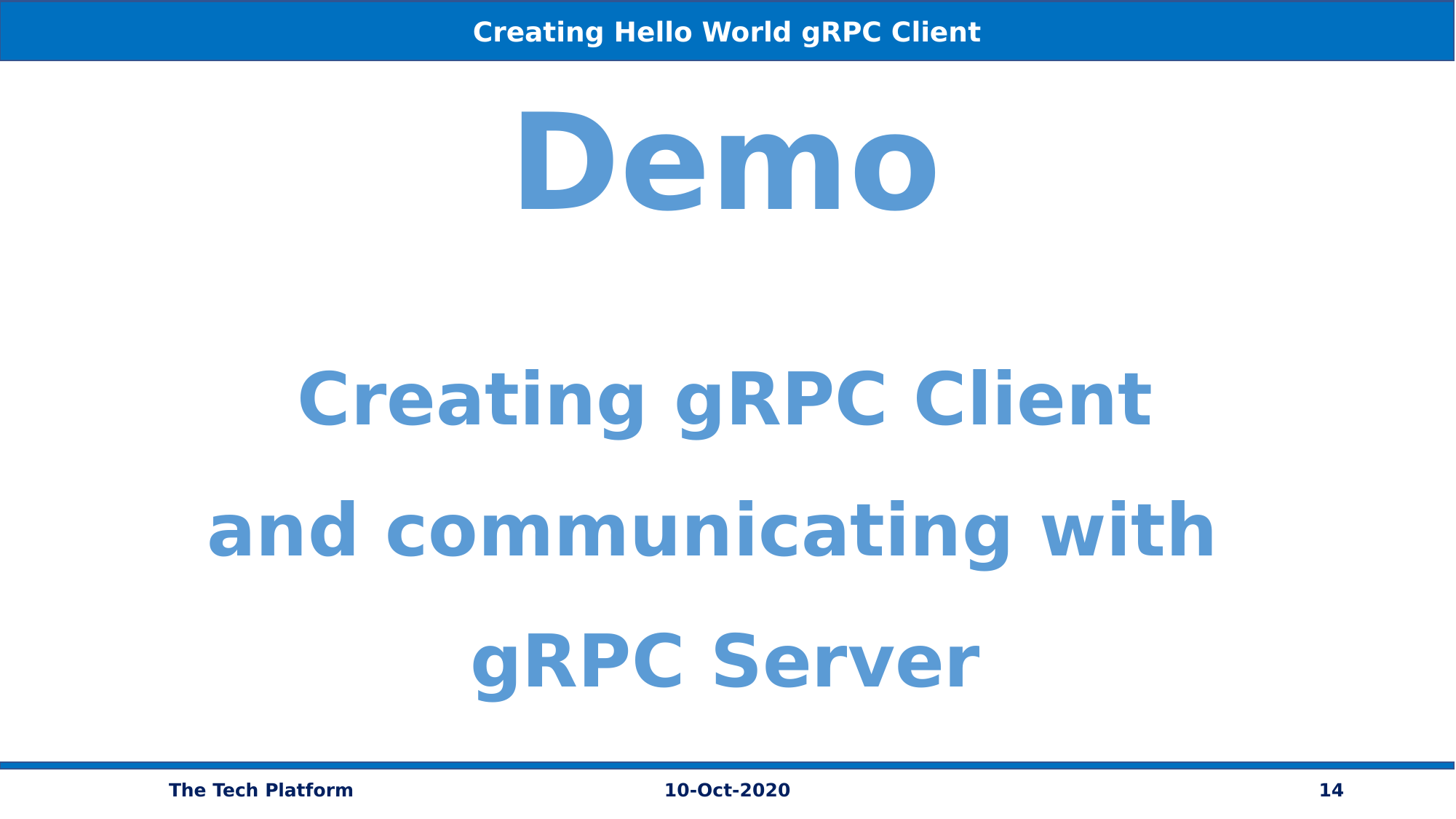

Creating Hello World gRPC Client
Demo

Creating gRPC Client
and communicating with
gRPC Server

10-Oct-2020
14
The Tech Platform